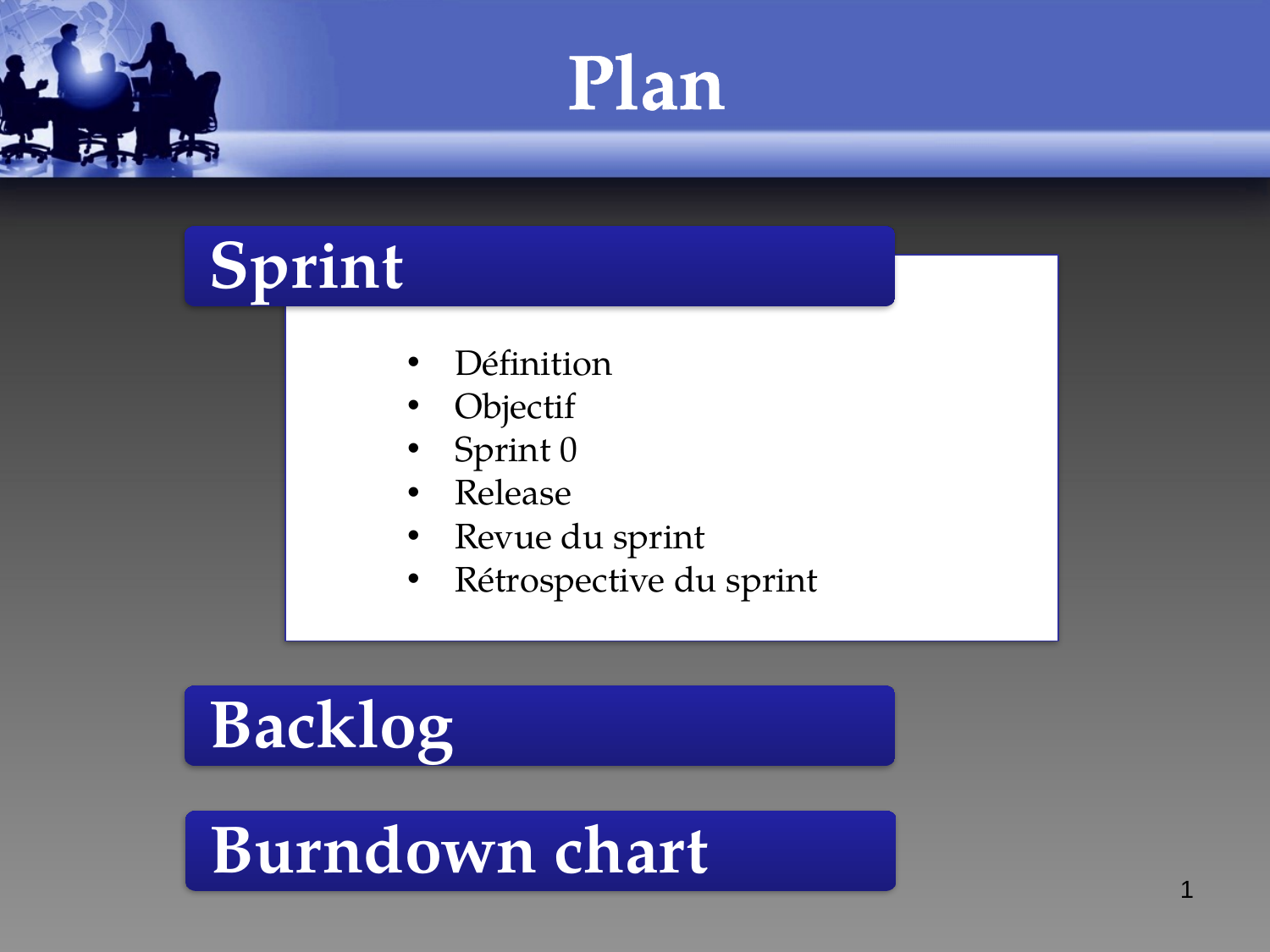

# Plan
Sprint
Définition
Objectif
Sprint 0
Release
Revue du sprint
Rétrospective du sprint

Backlog
Burndown chart
1